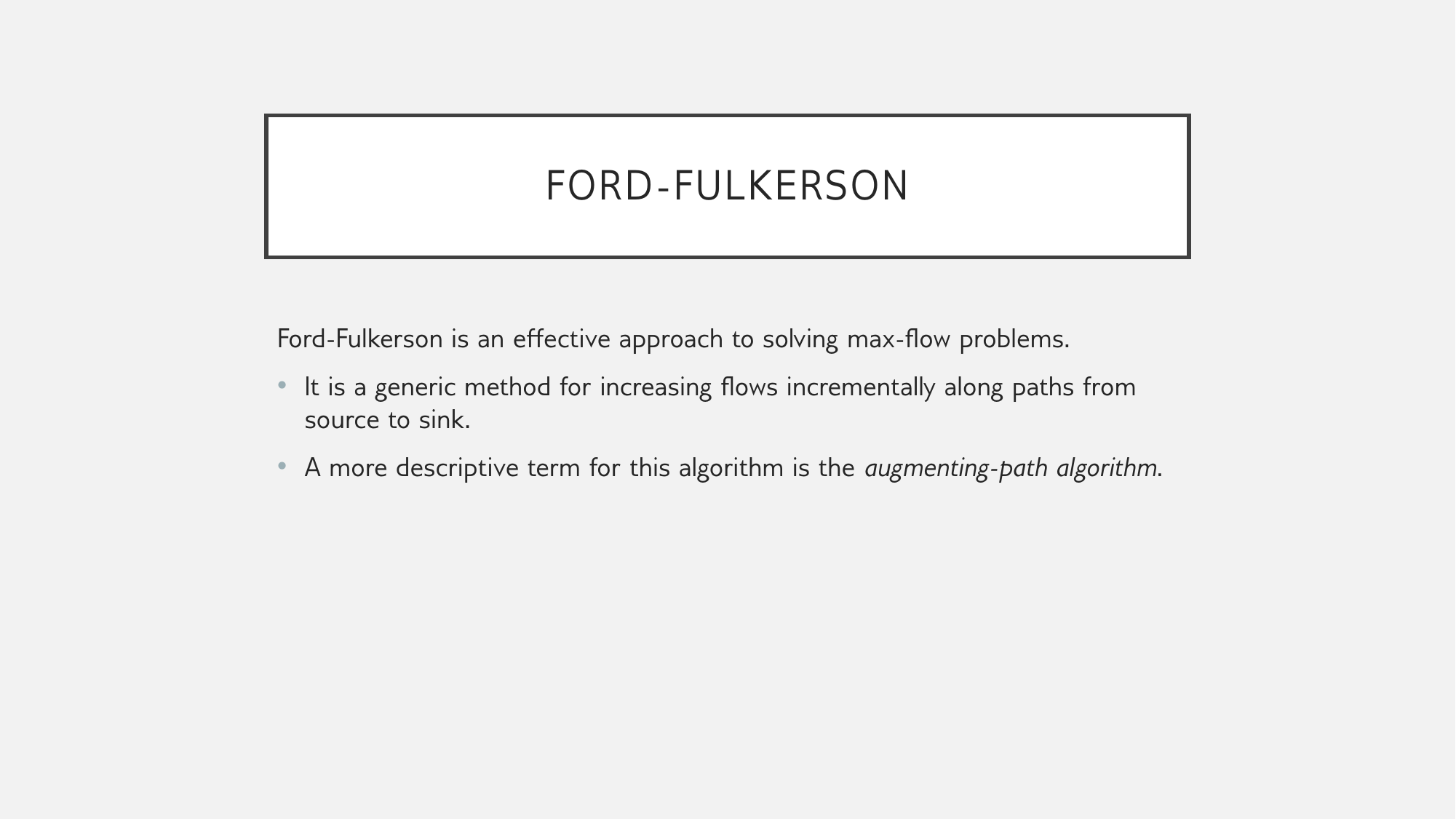

# Ford-Fulkerson
Ford-Fulkerson is an effective approach to solving max-flow problems.
It is a generic method for increasing flows incrementally along paths from source to sink.
A more descriptive term for this algorithm is the augmenting-path algorithm.